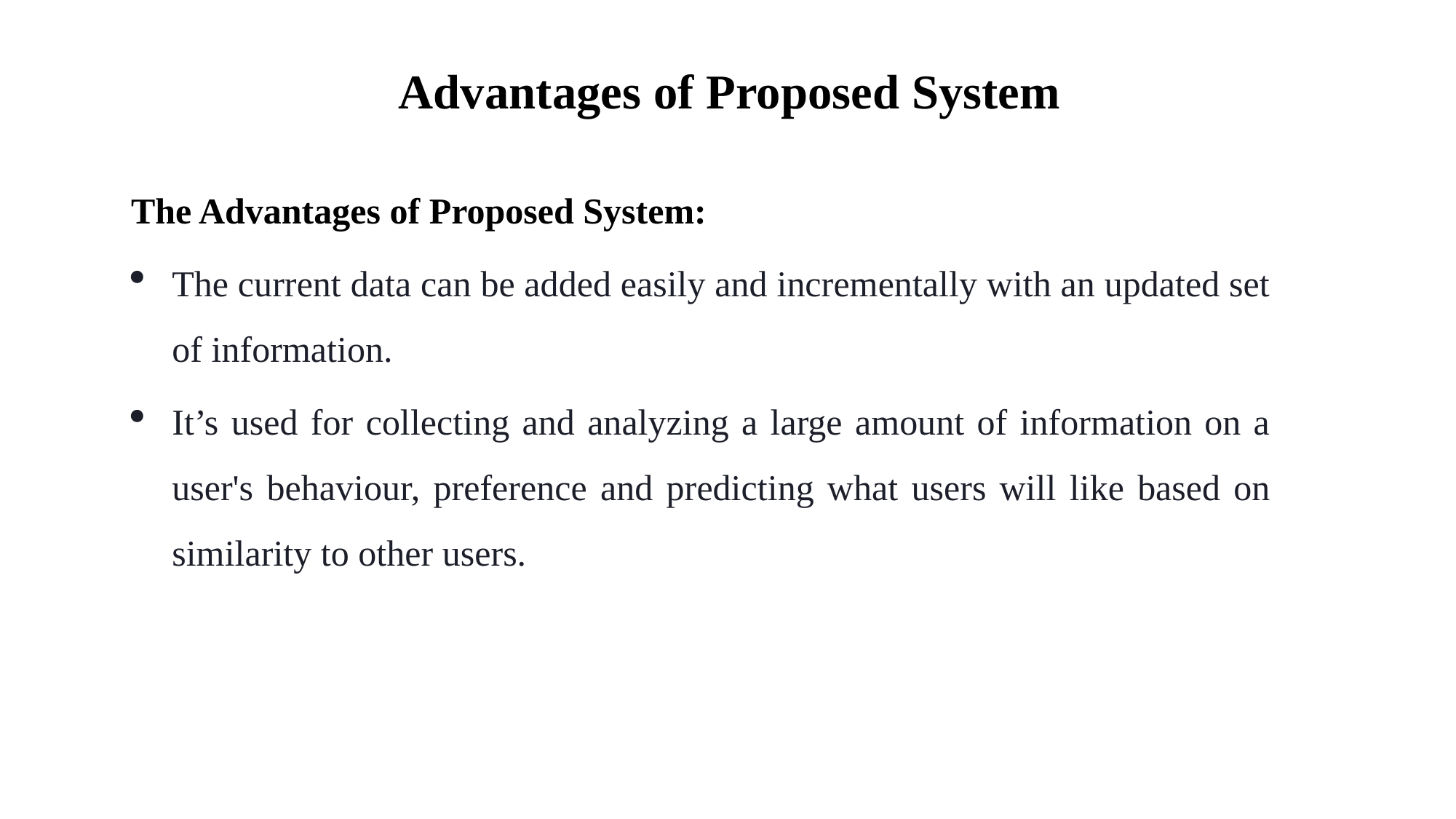

# Advantages of Proposed System
The Advantages of Proposed System:
The current data can be added easily and incrementally with an updated set of information.
It’s used for collecting and analyzing a large amount of information on a user's behaviour, preference and predicting what users will like based on similarity to other users.